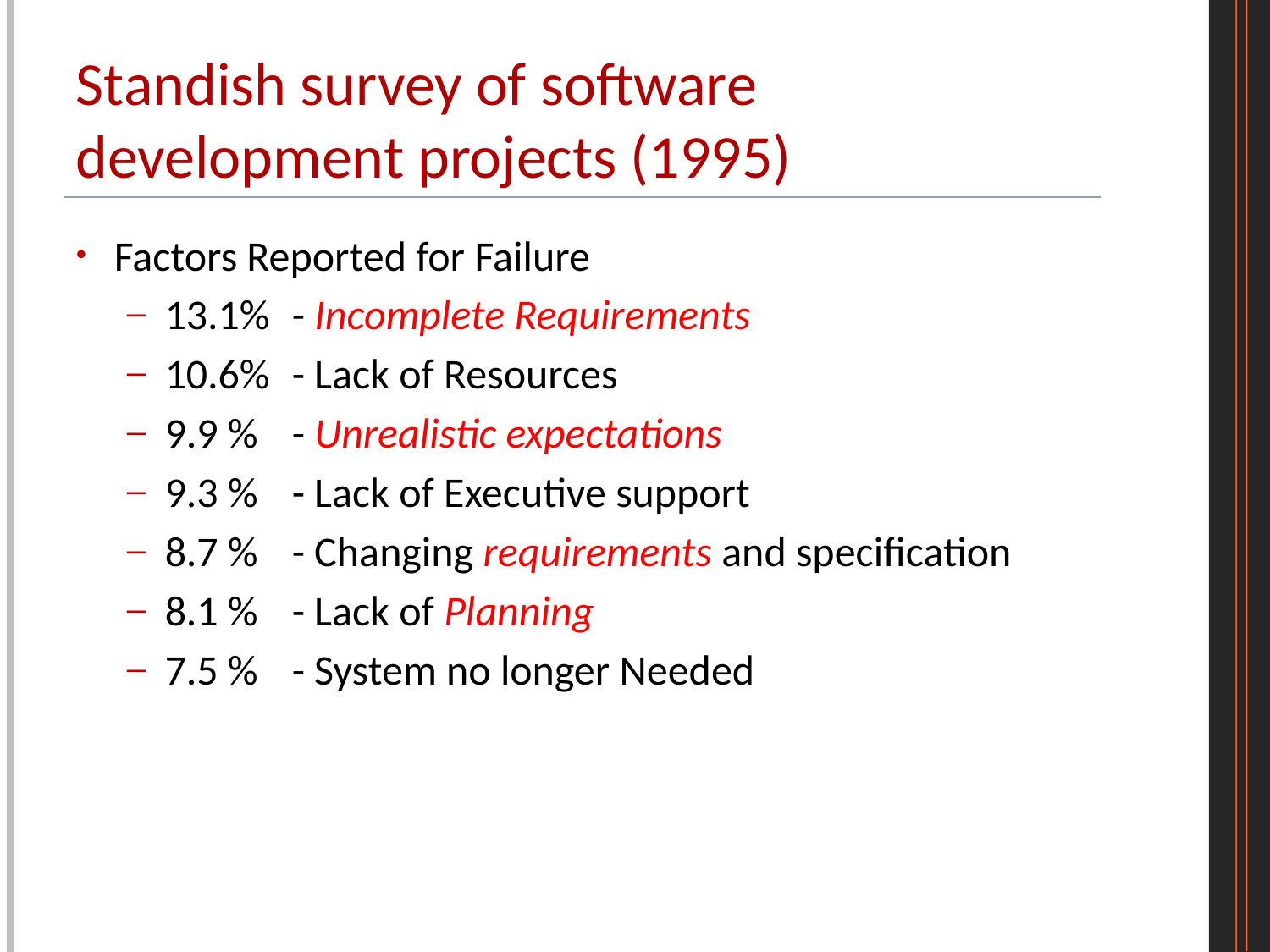

# Standish survey of software development projects (1995)
Factors Reported for Failure
13.1% 	- Incomplete Requirements
10.6% 	- Lack of Resources
9.9 % 	- Unrealistic expectations
9.3 %  	- Lack of Executive support
8.7 %  	- Changing requirements and specification
8.1 % 	- Lack of Planning
7.5 % 	- System no longer Needed